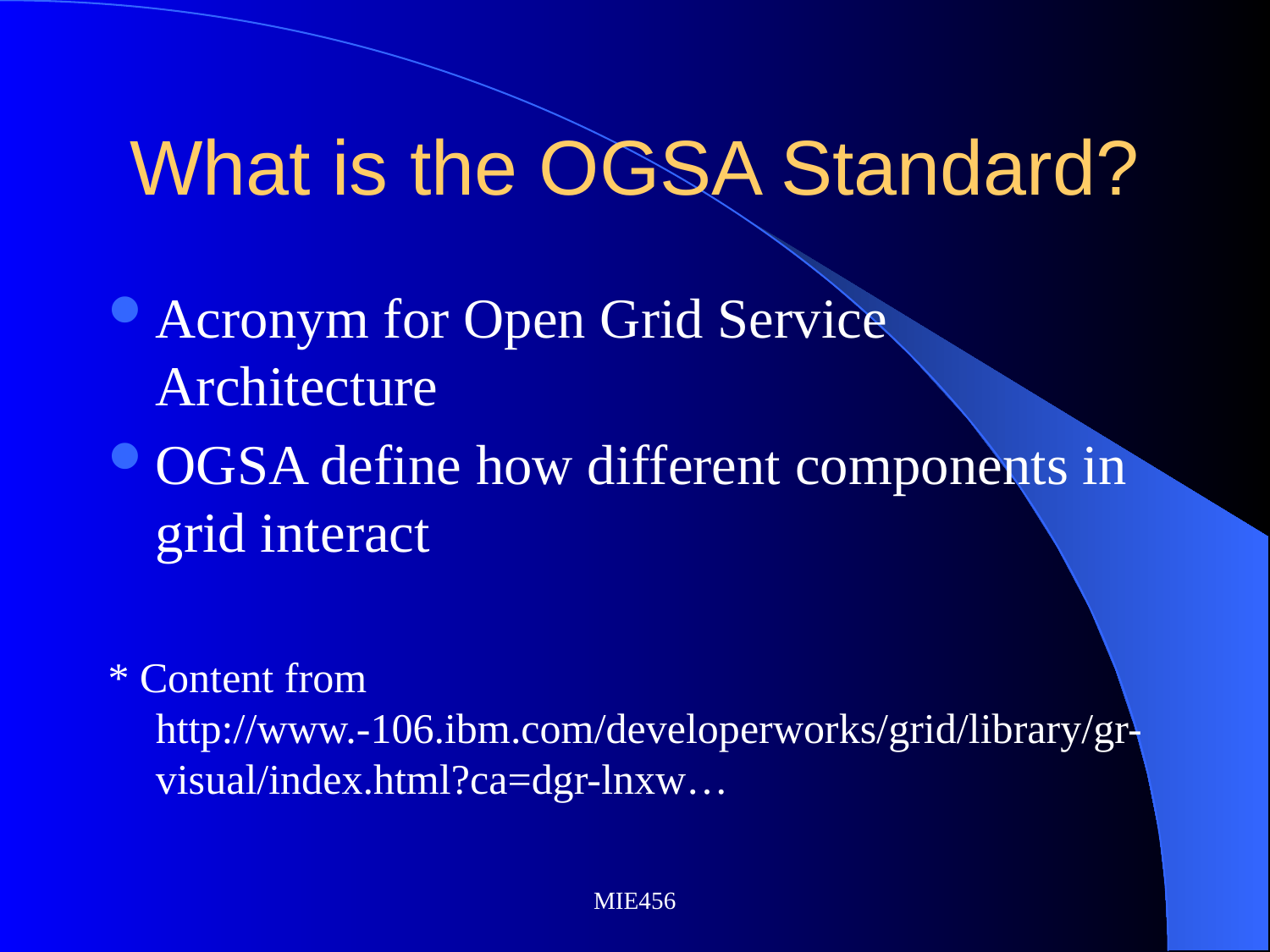

# What is the OGSA Standard?
Acronym for Open Grid Service Architecture
OGSA define how different components in grid interact

* Content from http://www.-106.ibm.com/developerworks/grid/library/gr-visual/index.html?ca=dgr-lnxw…
MIE456